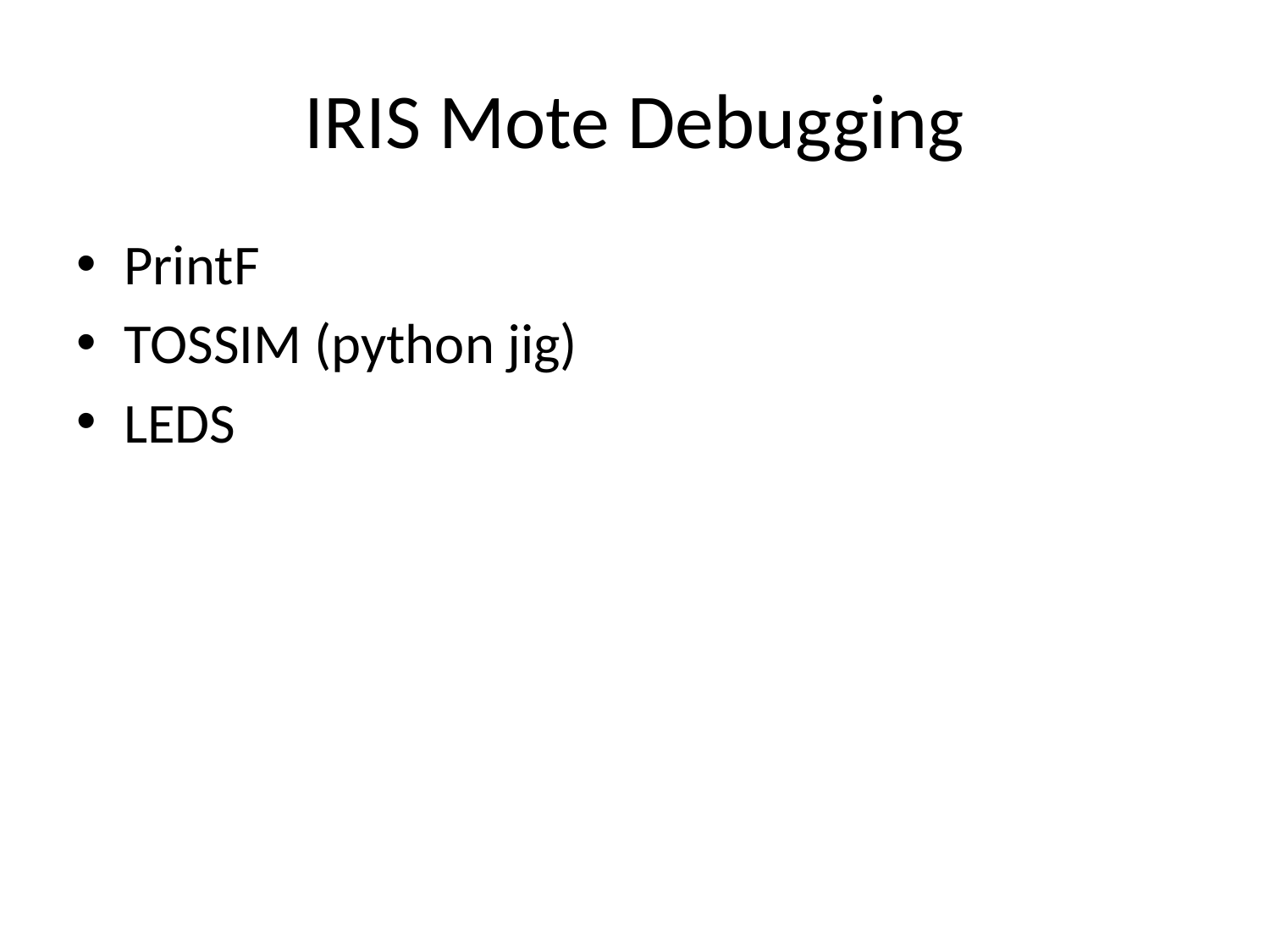

# IRIS Mote Debugging
PrintF
TOSSIM (python jig)
LEDS